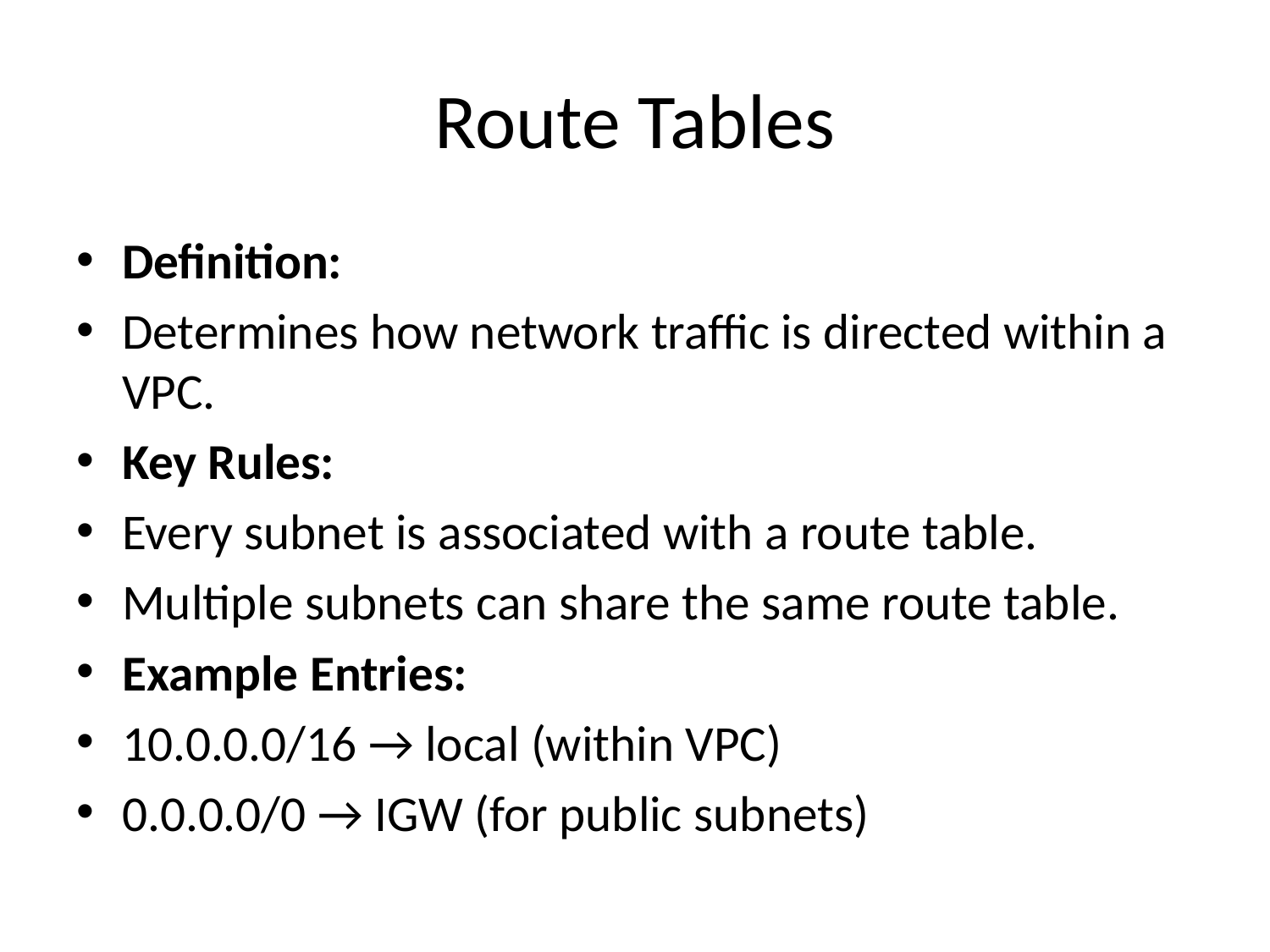

# Route Tables
Definition:
Determines how network traffic is directed within a VPC.
Key Rules:
Every subnet is associated with a route table.
Multiple subnets can share the same route table.
Example Entries:
10.0.0.0/16 → local (within VPC)
0.0.0.0/0 → IGW (for public subnets)